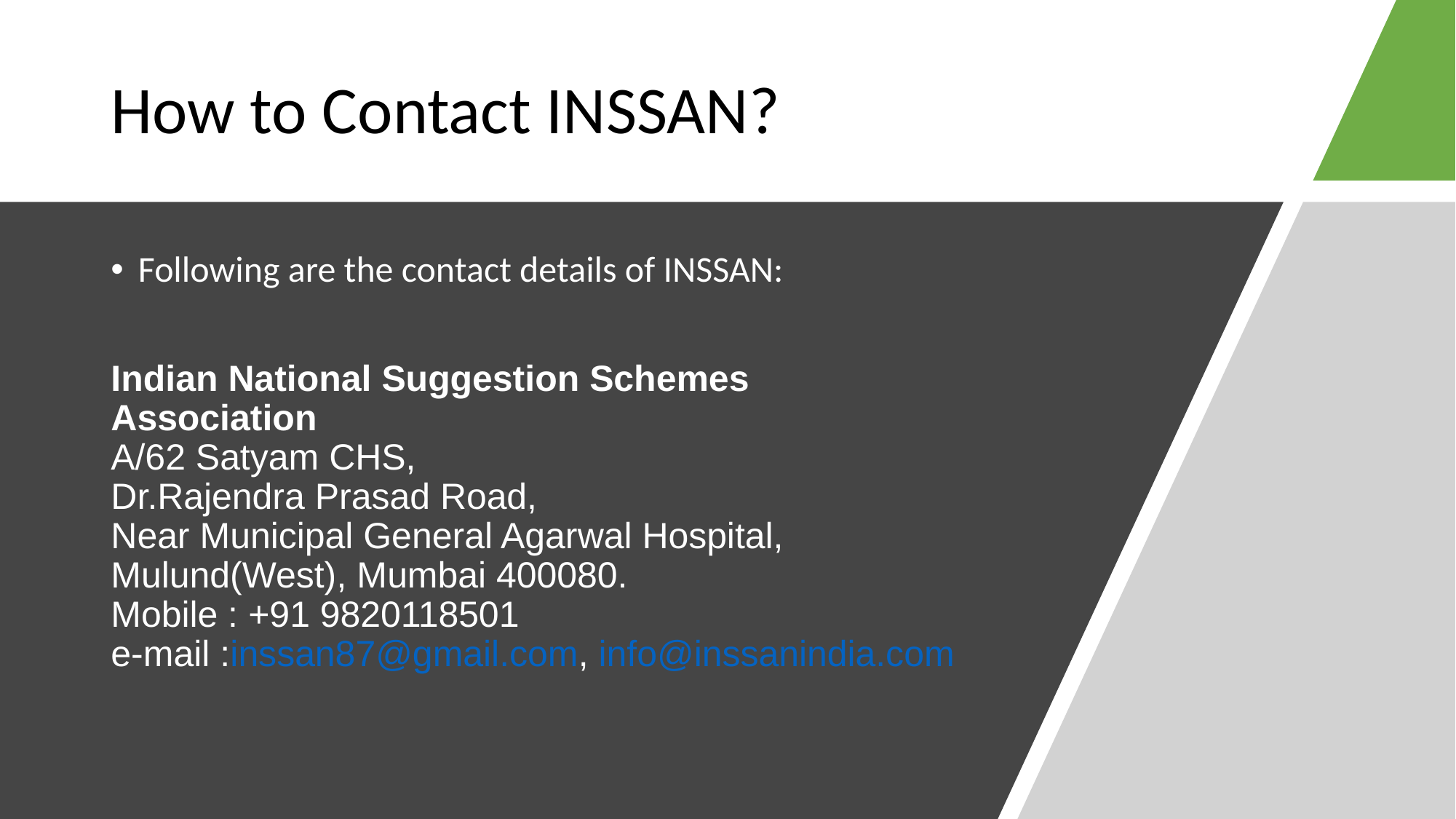

# How to Contact INSSAN?

Following are the contact details of INSSAN:

Indian National Suggestion Schemes Association
A/62 Satyam CHS,
Dr.Rajendra Prasad Road,
Near Municipal General Agarwal Hospital,
Mulund(West), Mumbai 400080.
Mobile : +91 9820118501
e-mail :inssan87@gmail.com, info@inssanindia.com